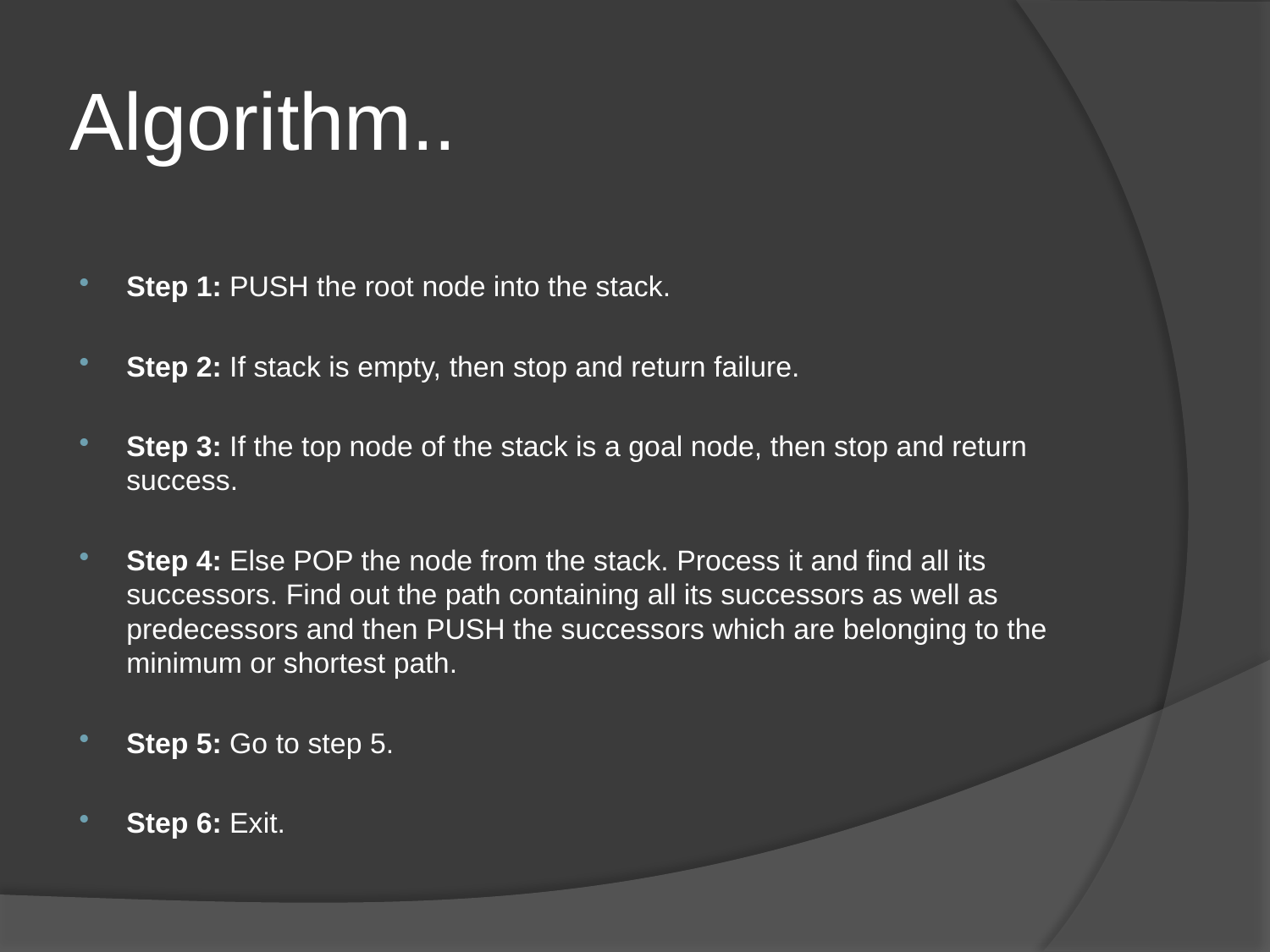

# Algorithm..

Step 1: PUSH the root node into the stack.

Step 2: If stack is empty, then stop and return failure.

Step 3: If the top node of the stack is a goal node, then stop and return success.

Step 4: Else POP the node from the stack. Process it and find all its successors. Find out the path containing all its successors as well as predecessors and then PUSH the successors which are belonging to the minimum or shortest path.

Step 5: Go to step 5.

Step 6: Exit.